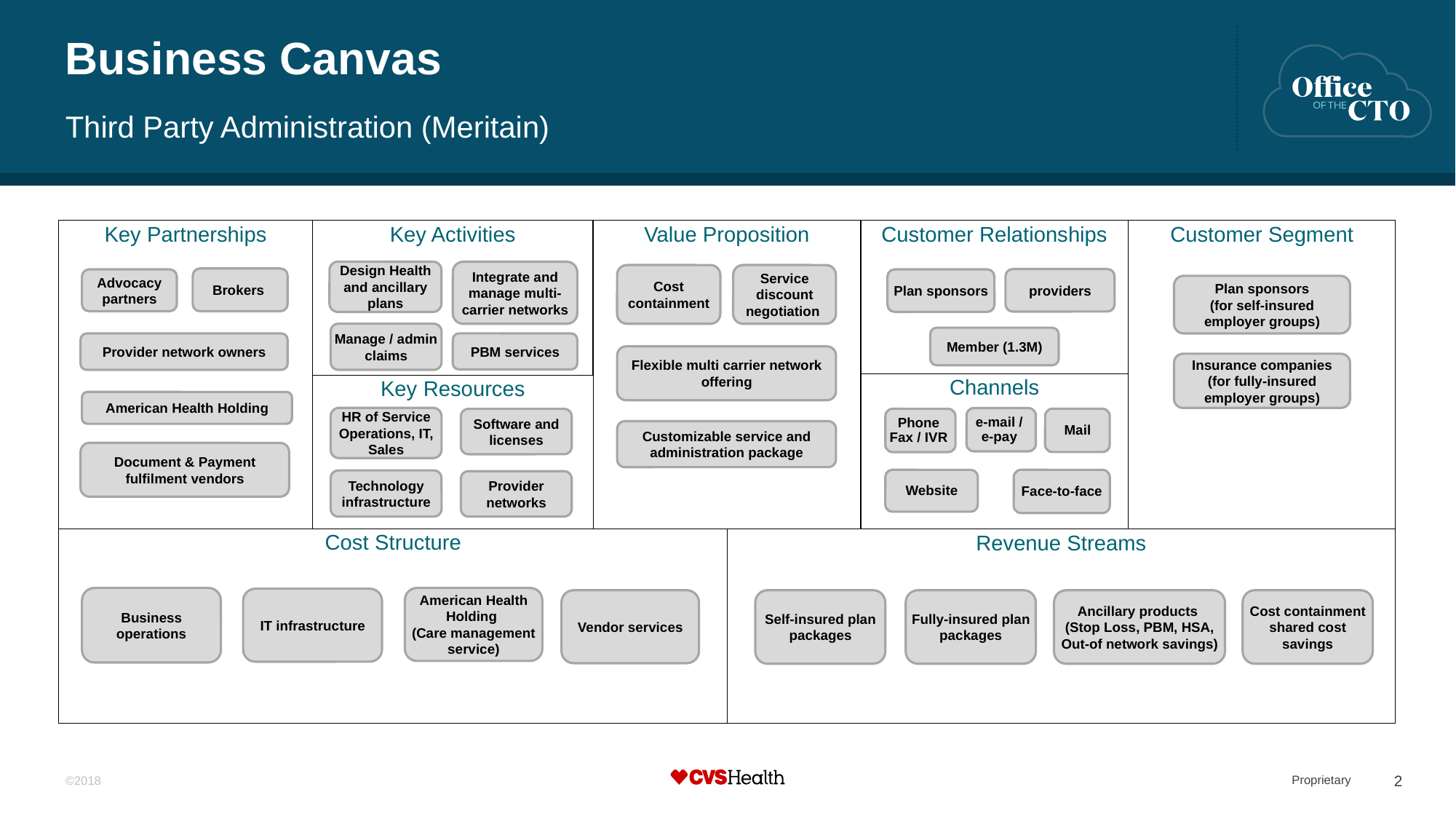

# Business Canvas
Third Party Administration (Meritain)
Key Partnerships
Key Activities
Value Proposition
Customer Relationships
Customer Segment
Design Health and ancillary plans
Integrate and manage multi-carrier networks
Service
discount negotiation
Cost containment
Brokers
providers
Advocacy partners
Plan sponsors
Plan sponsors
(for self-insured
employer groups)
Manage / admin claims
Member (1.3M)
PBM services
Provider network owners
Flexible multi carrier network offering
Insurance companies
(for fully-insured
employer groups)
Channels
Key Resources
American Health Holding
HR of Service Operations, IT, Sales
e-mail /
e-pay
Mail
Software and licenses
Phone
Fax / IVR
Customizable service and administration package
Document & Payment fulfilment vendors
Website
Face-to-face
Technology infrastructure
Provider networks
Cost Structure
Revenue Streams
Business operations
American Health Holding
(Care management service)
IT infrastructure
Vendor services
Self-insured plan packages
Fully-insured plan packages
Ancillary products
(Stop Loss, PBM, HSA, Out-of network savings)
Cost containment shared cost savings